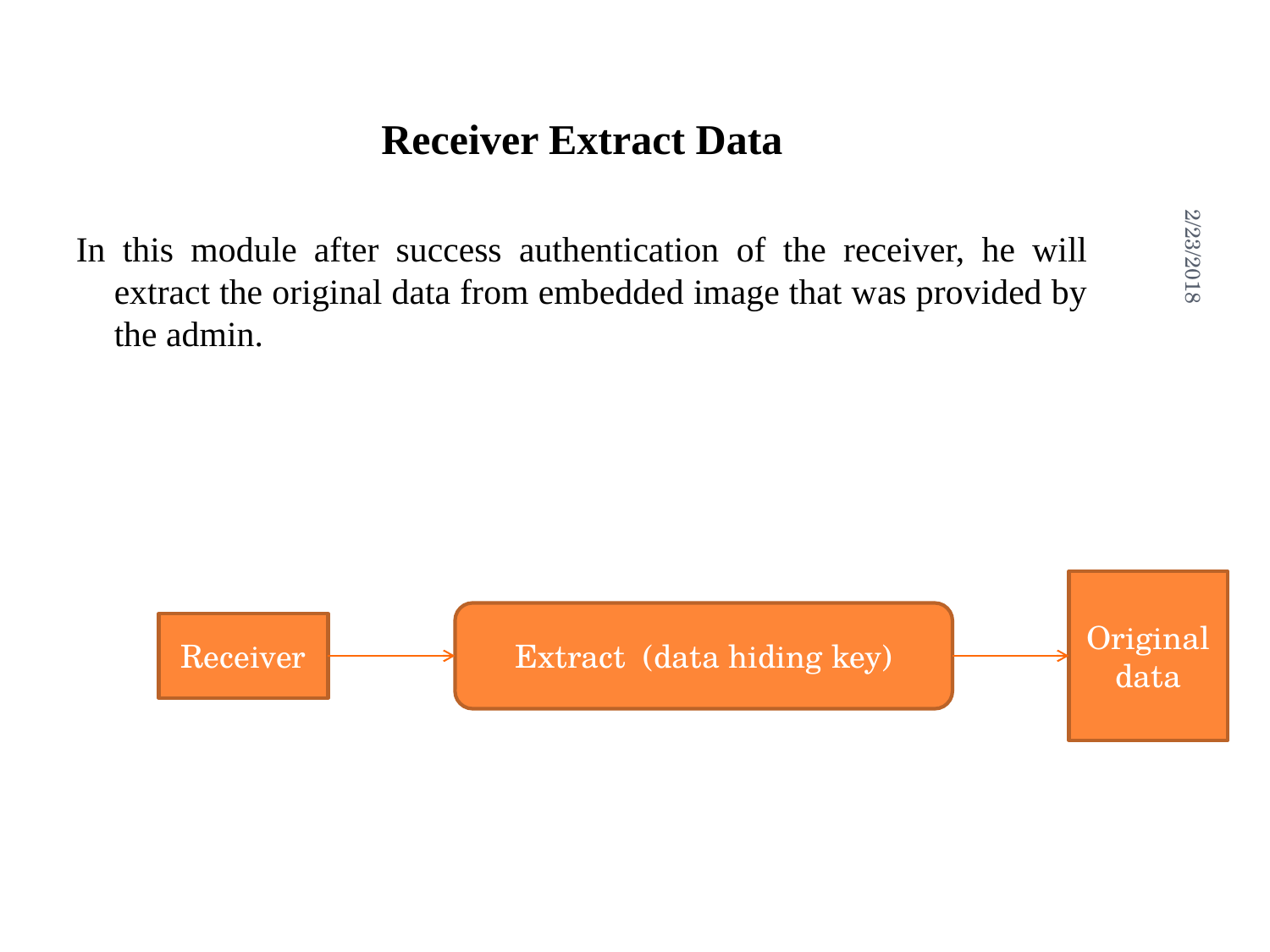

#
Receiver Extract Data

In this module after success authentication of the receiver, he will extract the original data from embedded image that was provided by the admin.

2/23/2018
Original data
Extract  (data hiding key)
Receiver